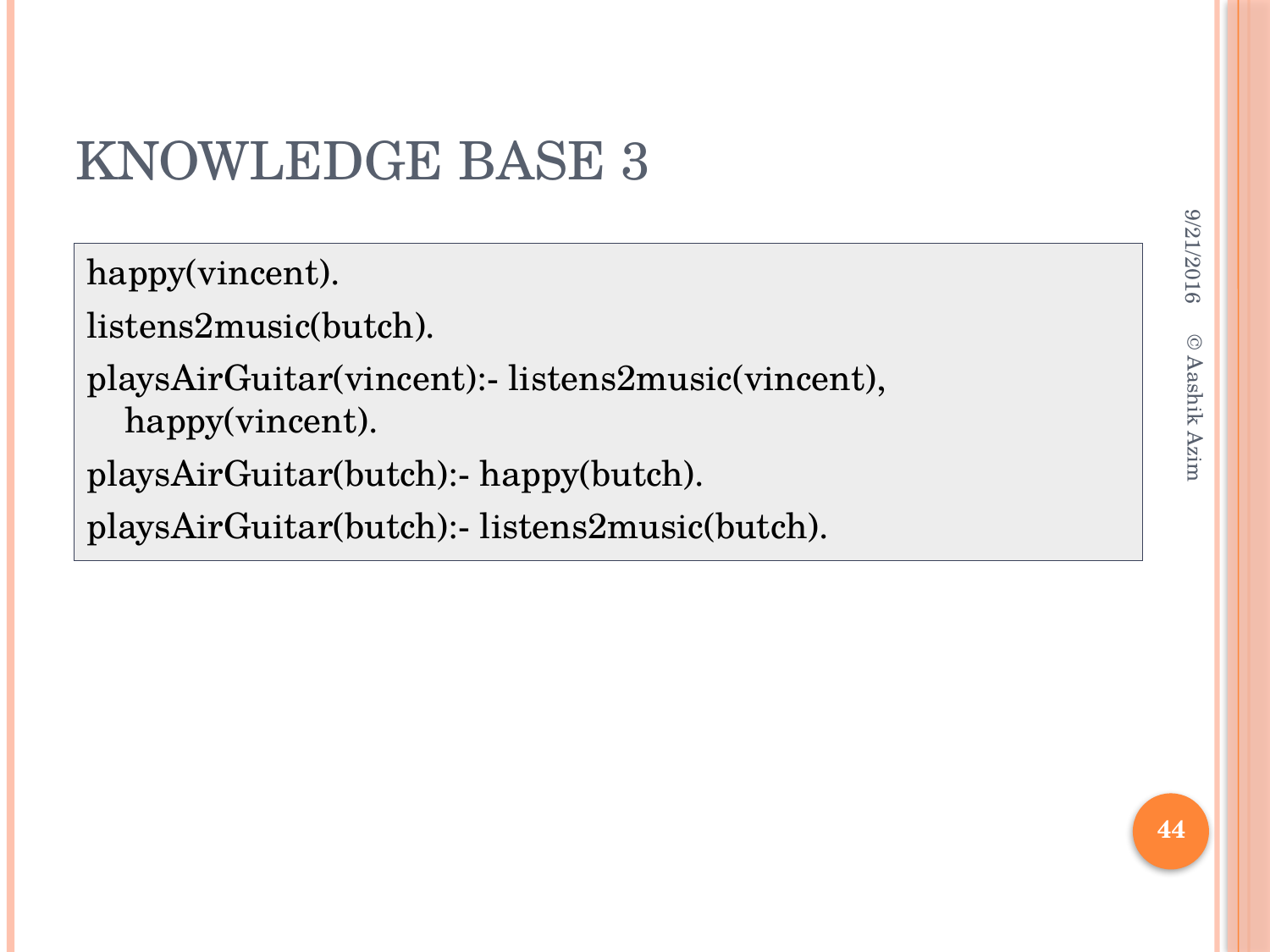

# Knowledge Base 3
9/21/2016
happy(vincent).
listens2music(butch).
playsAirGuitar(vincent):- listens2music(vincent), happy(vincent).
playsAirGuitar(butch):- happy(butch).
playsAirGuitar(butch):- listens2music(butch).

© Aashik Azim
44